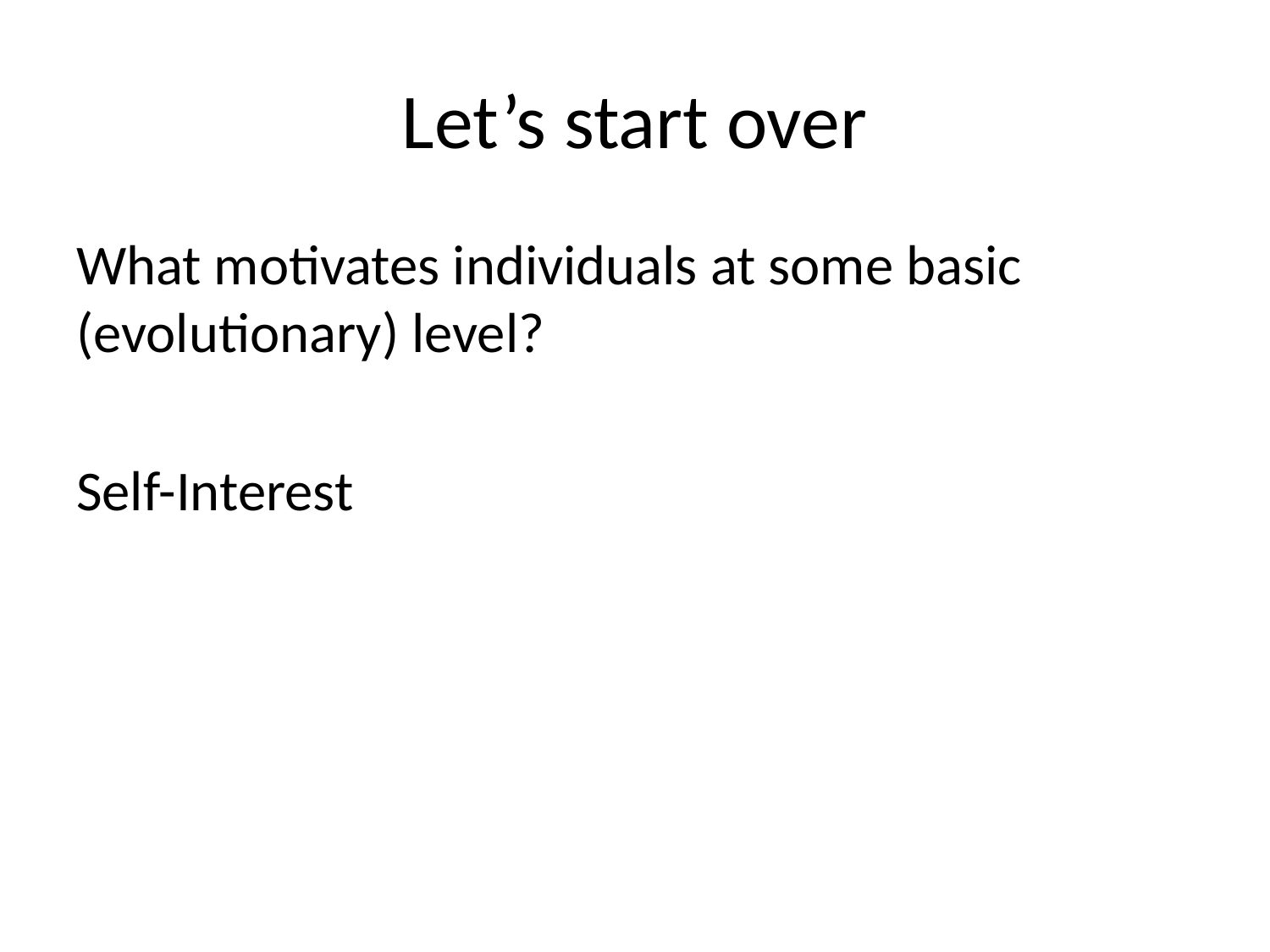

# Let’s start over
What motivates individuals at some basic (evolutionary) level?

Self-Interest